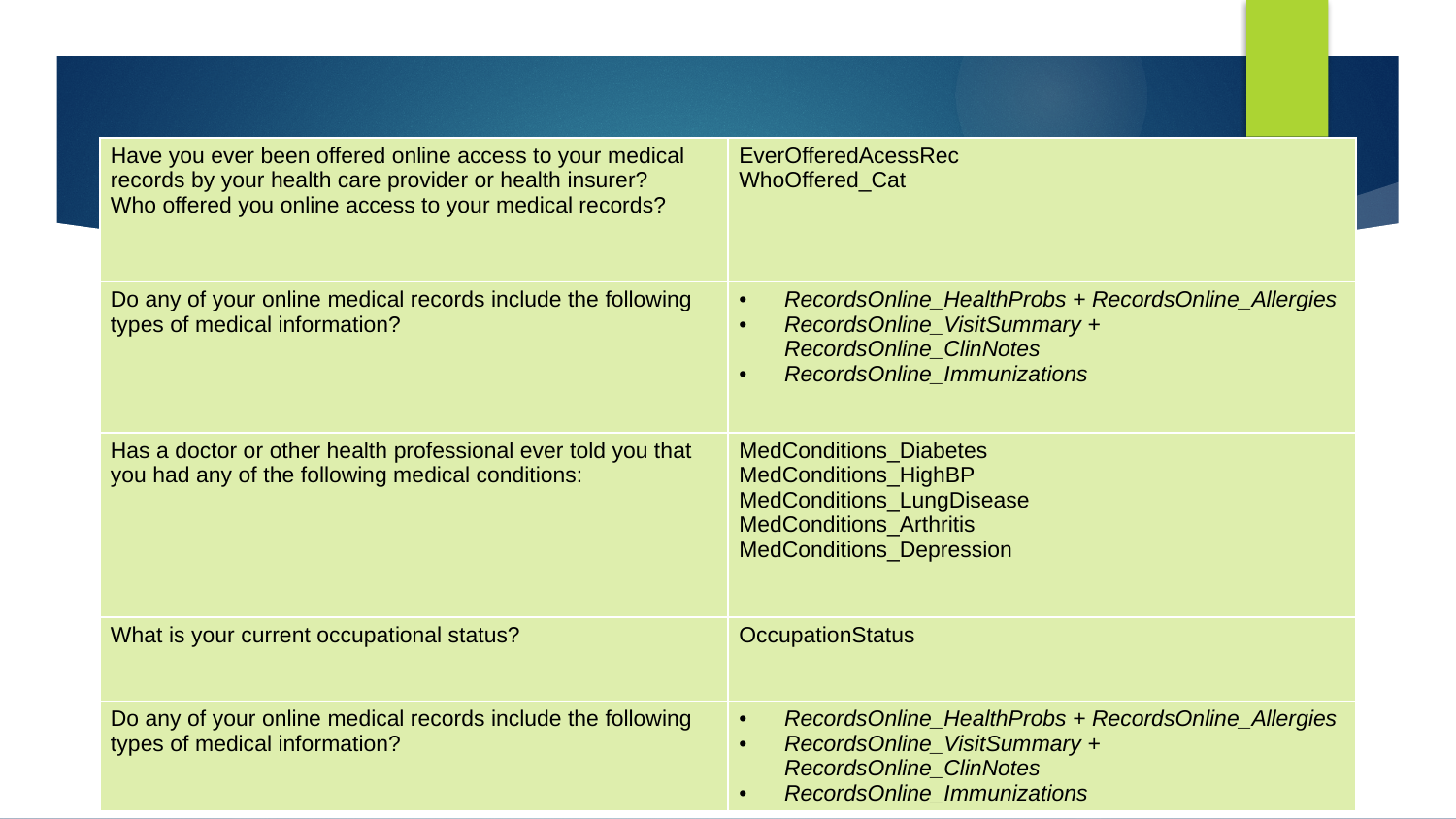

| Have you ever been offered online access to your medical records by your health care provider or health insurer? Who offered you online access to your medical records? | EverOfferedAcessRec WhoOffered\_Cat |
| --- | --- |
| Do any of your online medical records include the following types of medical information? | RecordsOnline\_HealthProbs + RecordsOnline\_Allergies RecordsOnline\_VisitSummary + RecordsOnline\_ClinNotes RecordsOnline\_Immunizations |
| Has a doctor or other health professional ever told you that you had any of the following medical conditions: | MedConditions\_Diabetes MedConditions\_HighBP MedConditions\_LungDisease MedConditions\_Arthritis MedConditions\_Depression |
| What is your current occupational status? | OccupationStatus |
| Do any of your online medical records include the following types of medical information? | RecordsOnline\_HealthProbs + RecordsOnline\_Allergies RecordsOnline\_VisitSummary + RecordsOnline\_ClinNotes RecordsOnline\_Immunizations |